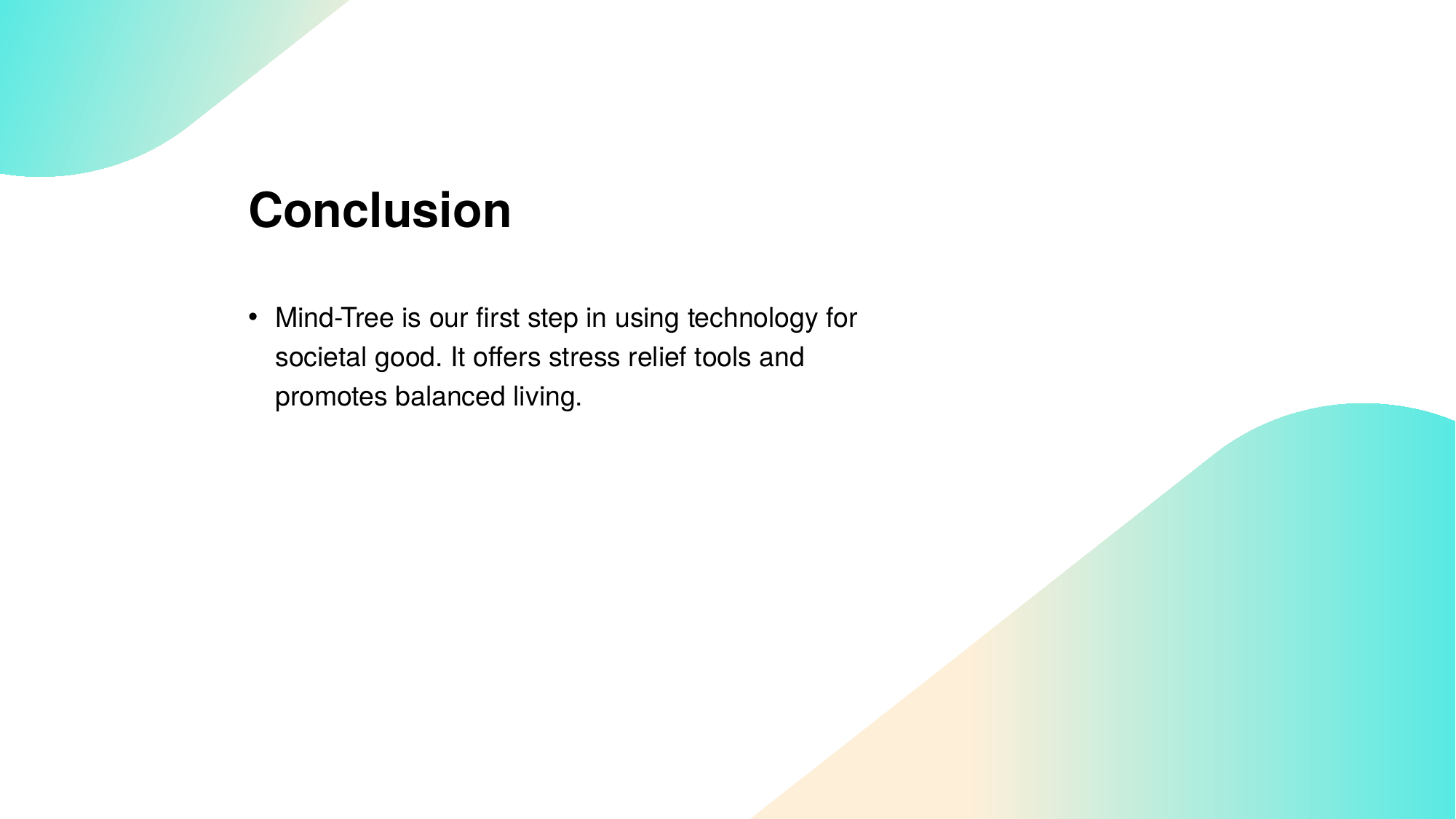

# Conclusion
Mind-Tree is our first step in using technology for societal good. It offers stress relief tools and promotes balanced living.